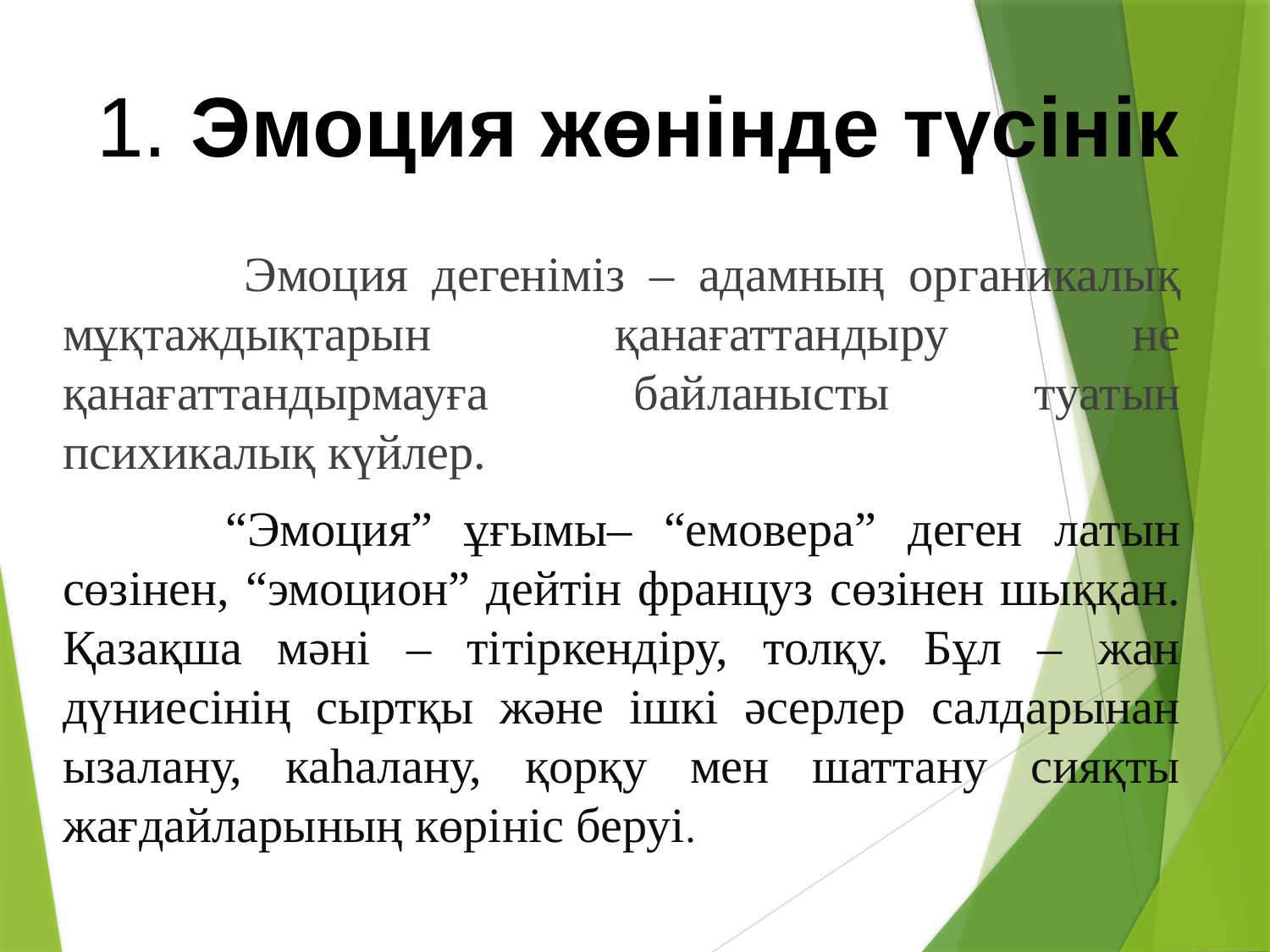

1. Эмоция жөнiнде түсiнiк
        Эмоция дегеніміз – адамның органикалық мұқтаждықтарын қанағаттандыру не қанағаттандырмауға байланысты туатын психикалық күйлер.
     “Эмоция” ұғымы– “емовера” деген латын сөзінен, “эмоцион” дейтін француз сөзінен шыққан. Қазақша мәні – тітіркендіру, толқу. Бұл – жан дүниесінің сыртқы және ішкі әсерлер салдарынан ызалану, каһалану, қорқу мен шаттану сияқты жағдайларының көрініс беруі.